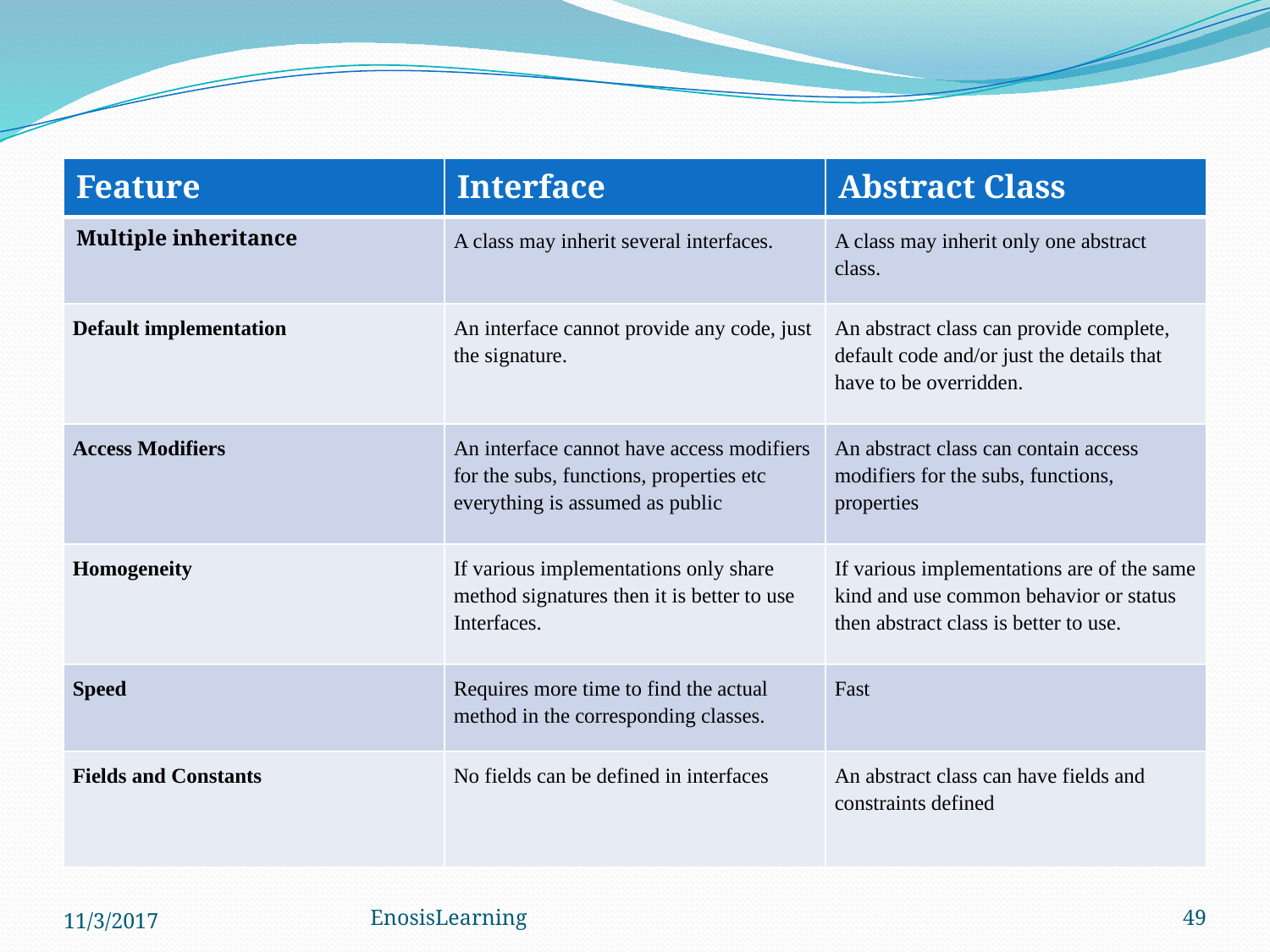

| Feature | Interface | Abstract Class |
| --- | --- | --- |
| Multiple inheritance | A class may inherit several interfaces. | A class may inherit only one abstract class. |
| Default implementation | An interface cannot provide any code, just the signature. | An abstract class can provide complete, default code and/or just the details that have to be overridden. |
| Access Modifiers | An interface cannot have access modifiers for the subs, functions, properties etc everything is assumed as public | An abstract class can contain access modifiers for the subs, functions, properties |
| Homogeneity | If various implementations only share method signatures then it is better to use Interfaces. | If various implementations are of the same kind and use common behavior or status then abstract class is better to use. |
| Speed | Requires more time to find the actual method in the corresponding classes. | Fast |
| Fields and Constants | No fields can be defined in interfaces | An abstract class can have fields and constraints defined |
11/3/2017
EnosisLearning
49